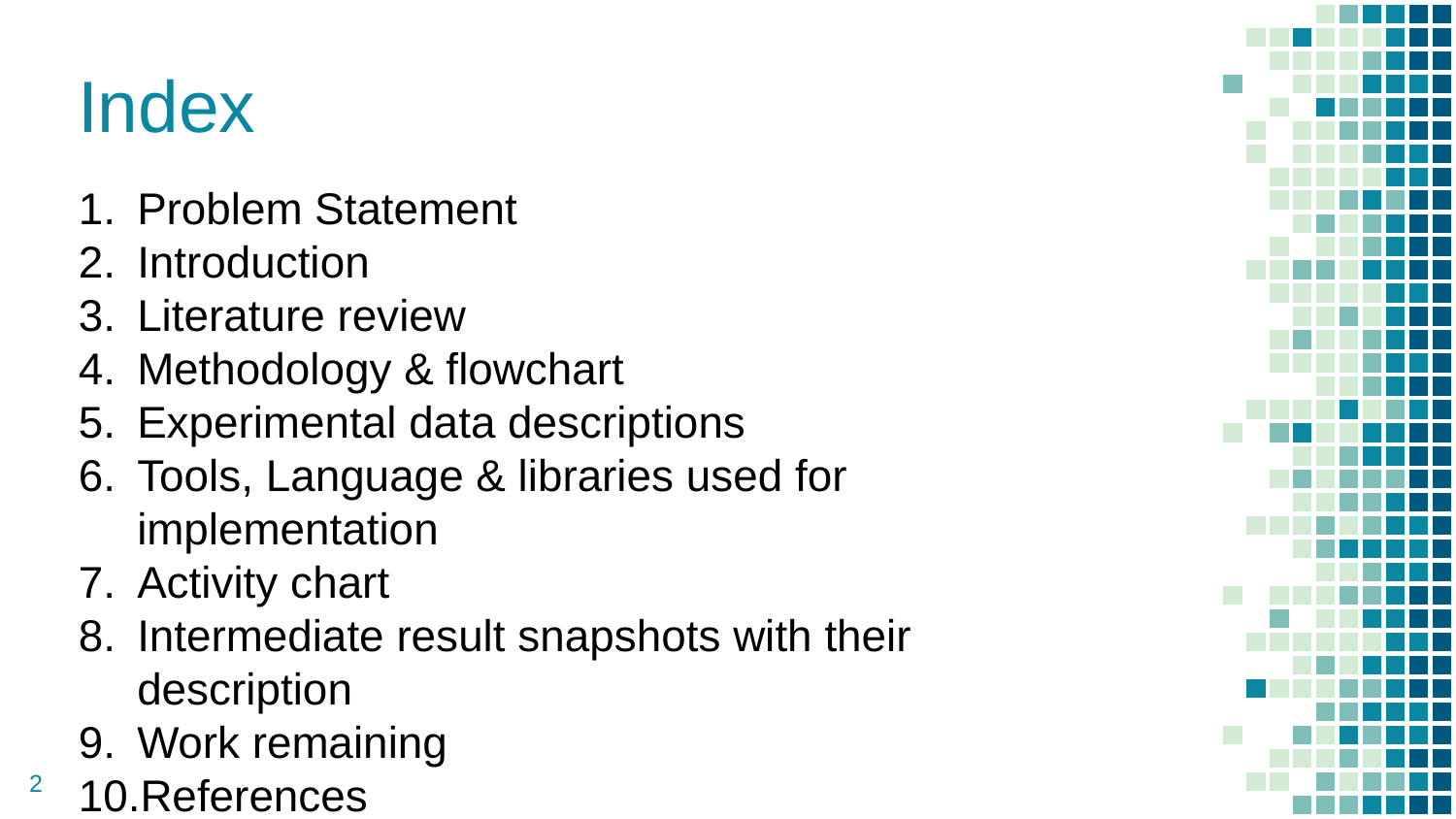

Index

Problem Statement
Introduction
Literature review
Methodology & flowchart
Experimental data descriptions
Tools, Language & libraries used for implementation
Activity chart
Intermediate result snapshots with their description
Work remaining
References

2